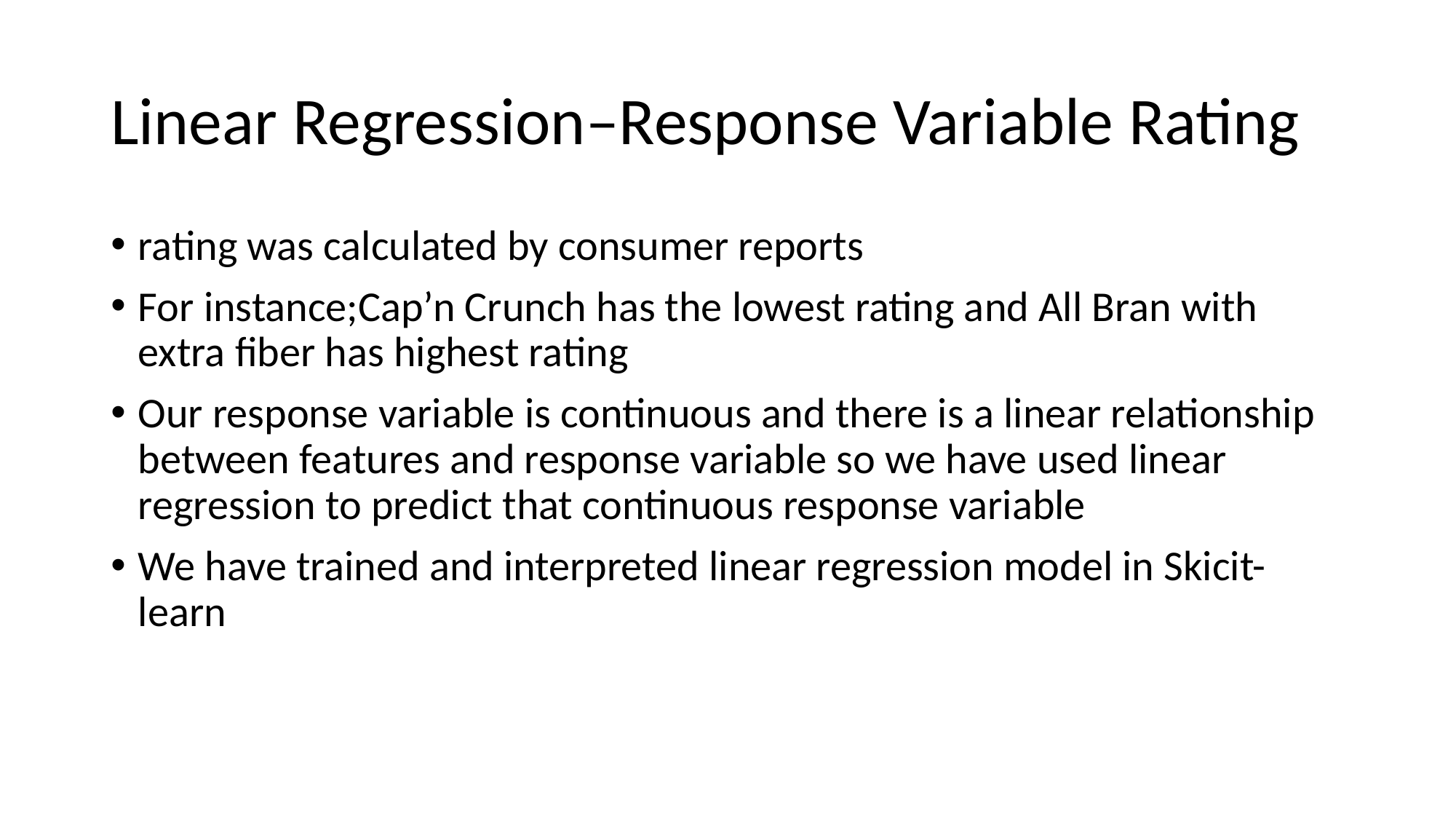

# Linear Regression–Response Variable Rating
rating was calculated by consumer reports
For instance;Cap’n Crunch has the lowest rating and All Bran with extra fiber has highest rating
Our response variable is continuous and there is a linear relationship between features and response variable so we have used linear regression to predict that continuous response variable
We have trained and interpreted linear regression model in Skicit-learn